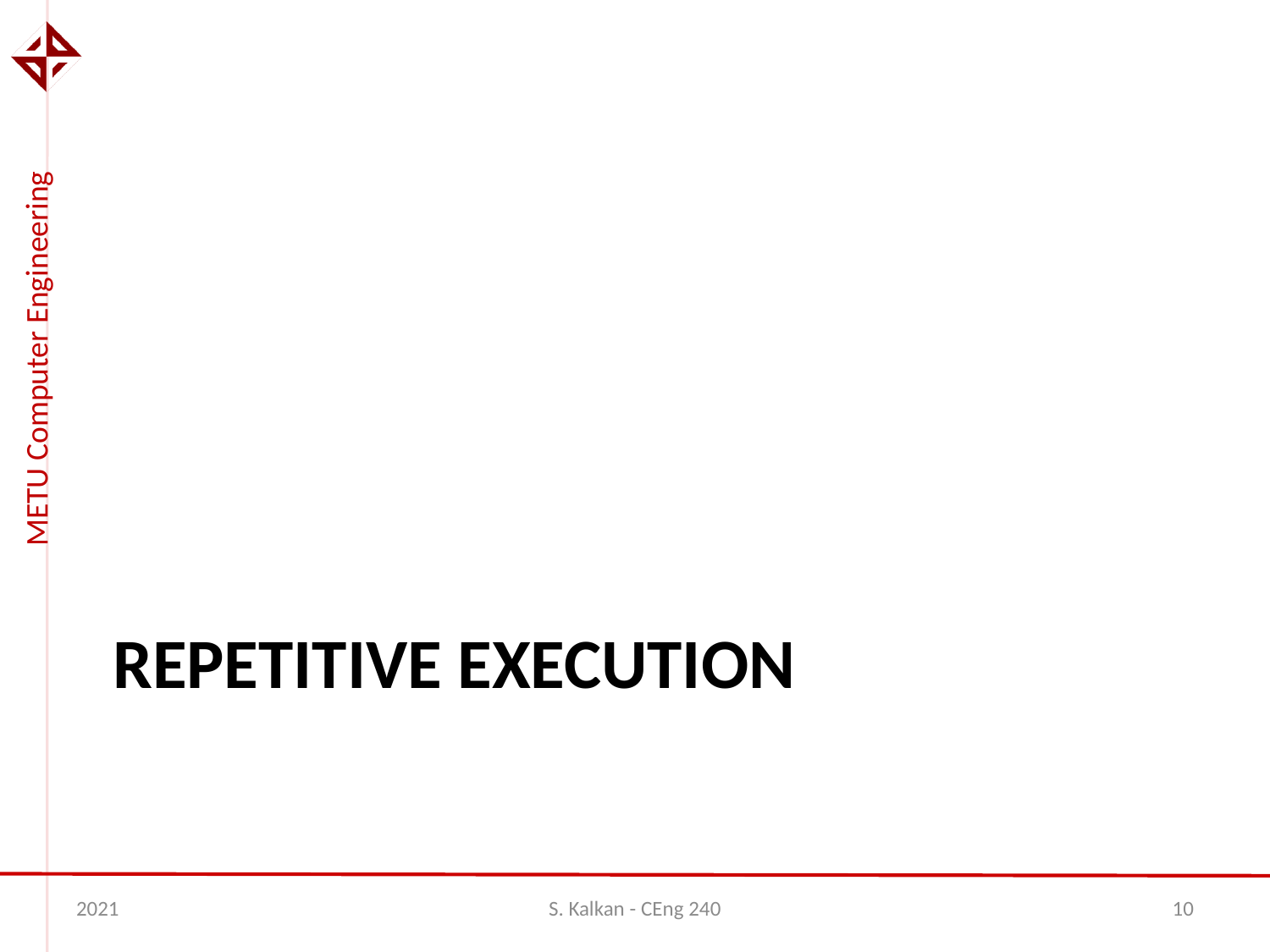

# Repetitive execution
2021
S. Kalkan - CEng 240
10